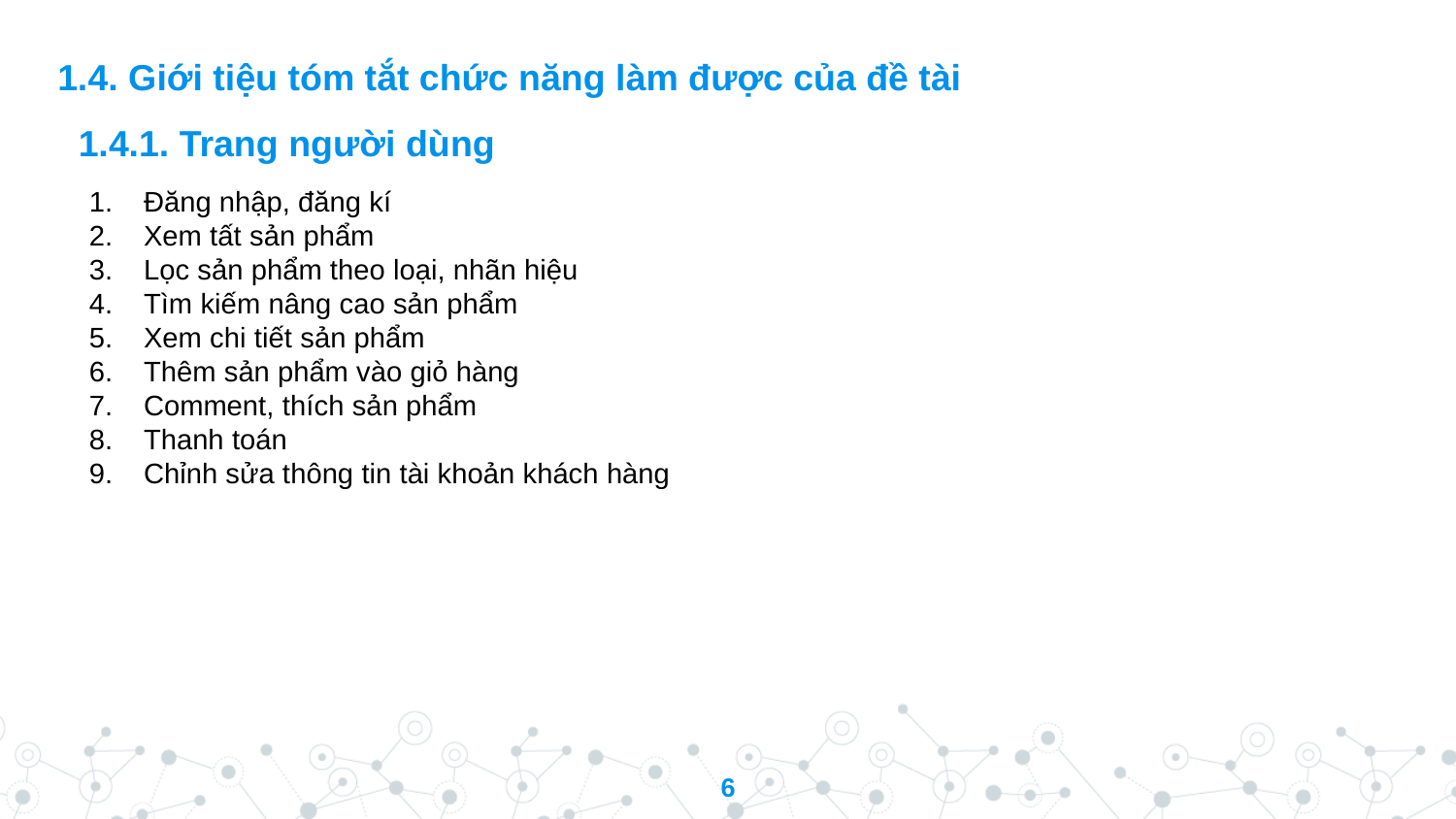

1.4. Giới tiệu tóm tắt chức năng làm được của đề tài
1.4.1. Trang người dùng
Đăng nhập, đăng kí
Xem tất sản phẩm
Lọc sản phẩm theo loại, nhãn hiệu
Tìm kiếm nâng cao sản phẩm
Xem chi tiết sản phẩm
Thêm sản phẩm vào giỏ hàng
Comment, thích sản phẩm
Thanh toán
Chỉnh sửa thông tin tài khoản khách hàng

6